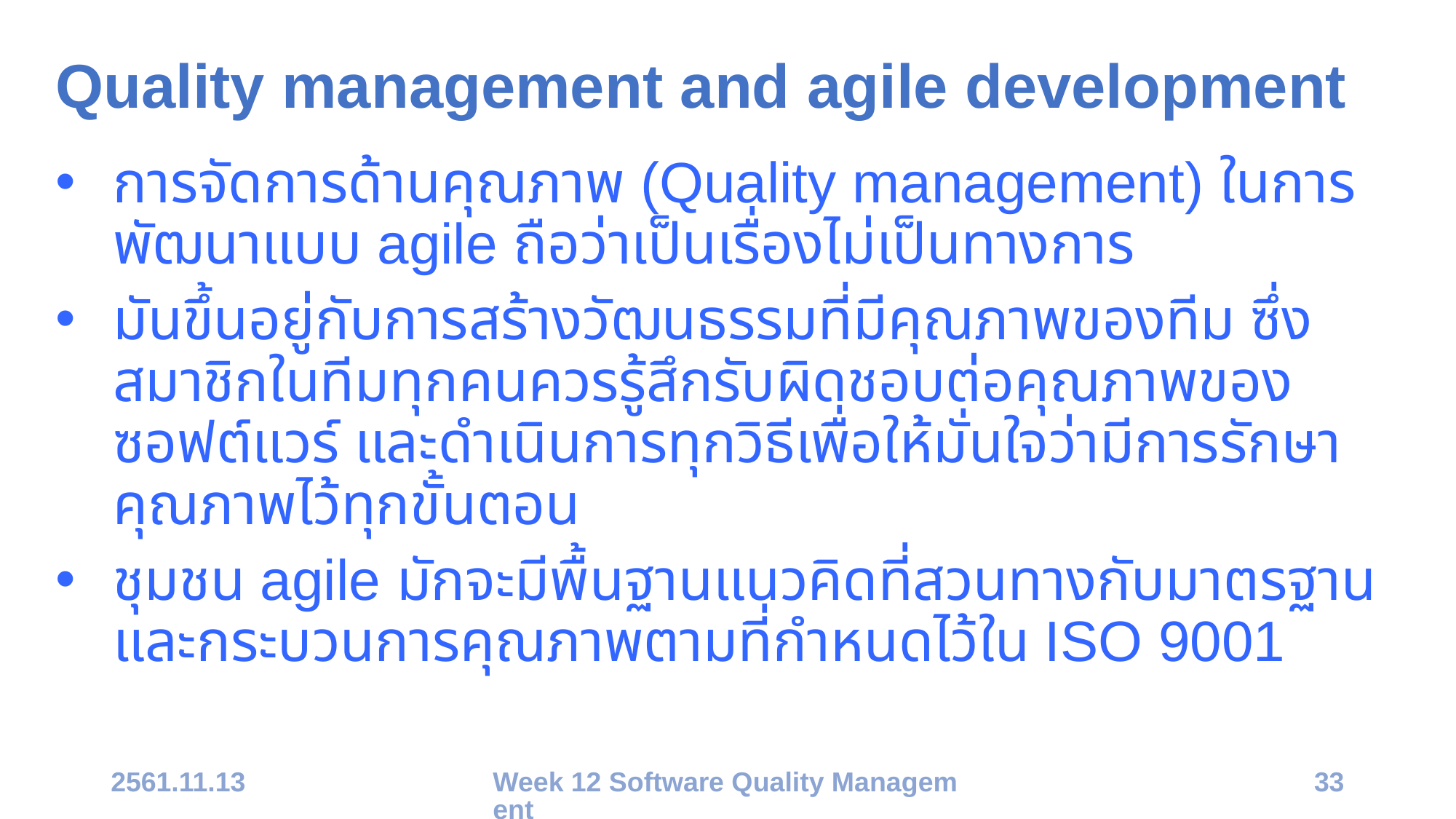

# Quality management and agile development
การจัดการด้านคุณภาพ (Quality management) ในการพัฒนาแบบ agile ถือว่าเป็นเรื่องไม่เป็นทางการ
มันขึ้นอยู่กับการสร้างวัฒนธรรมที่มีคุณภาพของทีม ซึ่งสมาชิกในทีมทุกคนควรรู้สึกรับผิดชอบต่อคุณภาพของซอฟต์แวร์ และดำเนินการทุกวิธีเพื่อให้มั่นใจว่ามีการรักษาคุณภาพไว้ทุกขั้นตอน
ชุมชน agile มักจะมีพื้นฐานแนวคิดที่สวนทางกับมาตรฐานและกระบวนการคุณภาพตามที่กำหนดไว้ใน ISO 9001
2561.11.13
Week 12 Software Quality Management
33